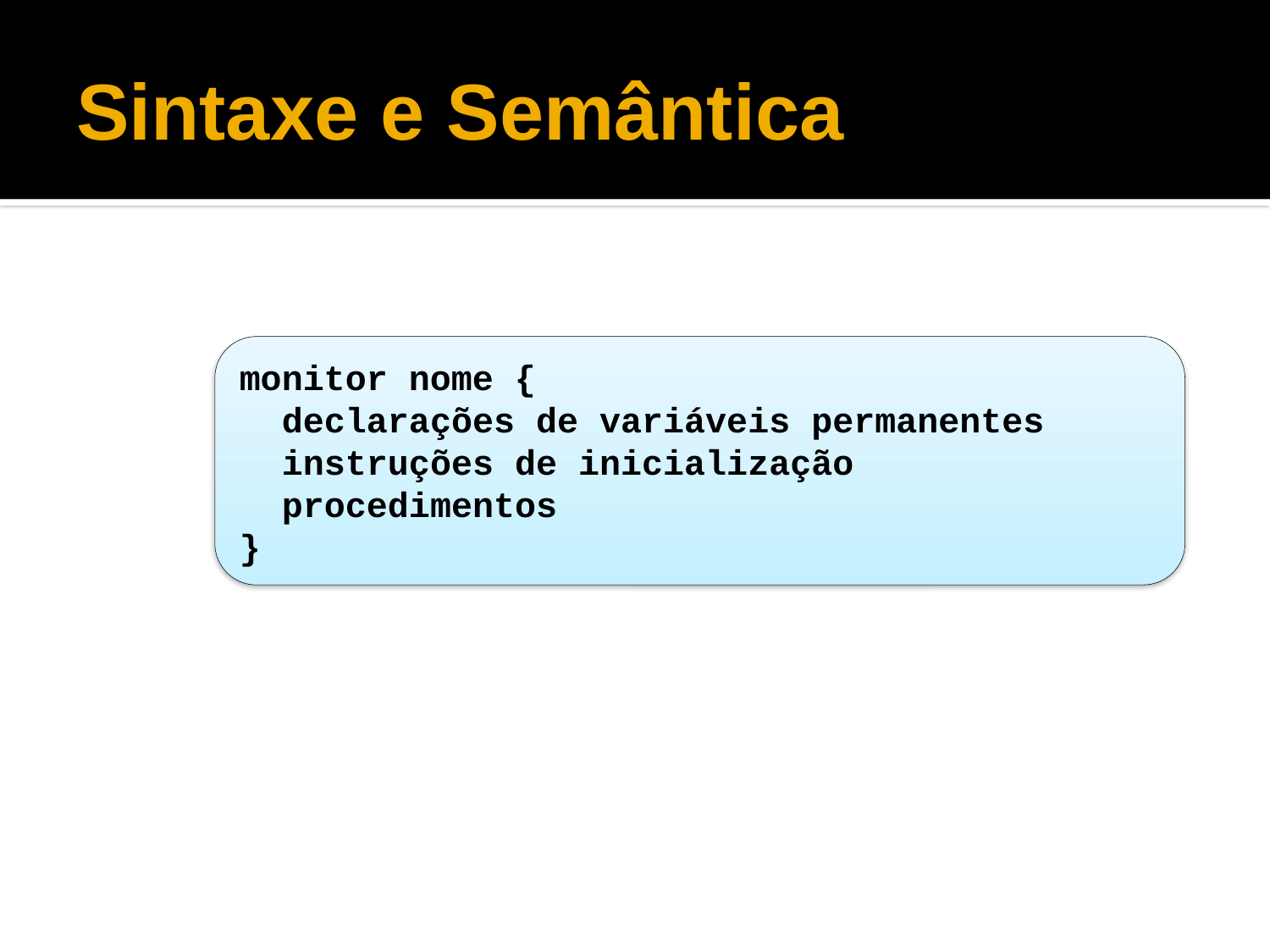

# Sintaxe e Semântica
monitor nome {
  declarações de variáveis permanentes
  instruções de inicialização
  procedimentos
}